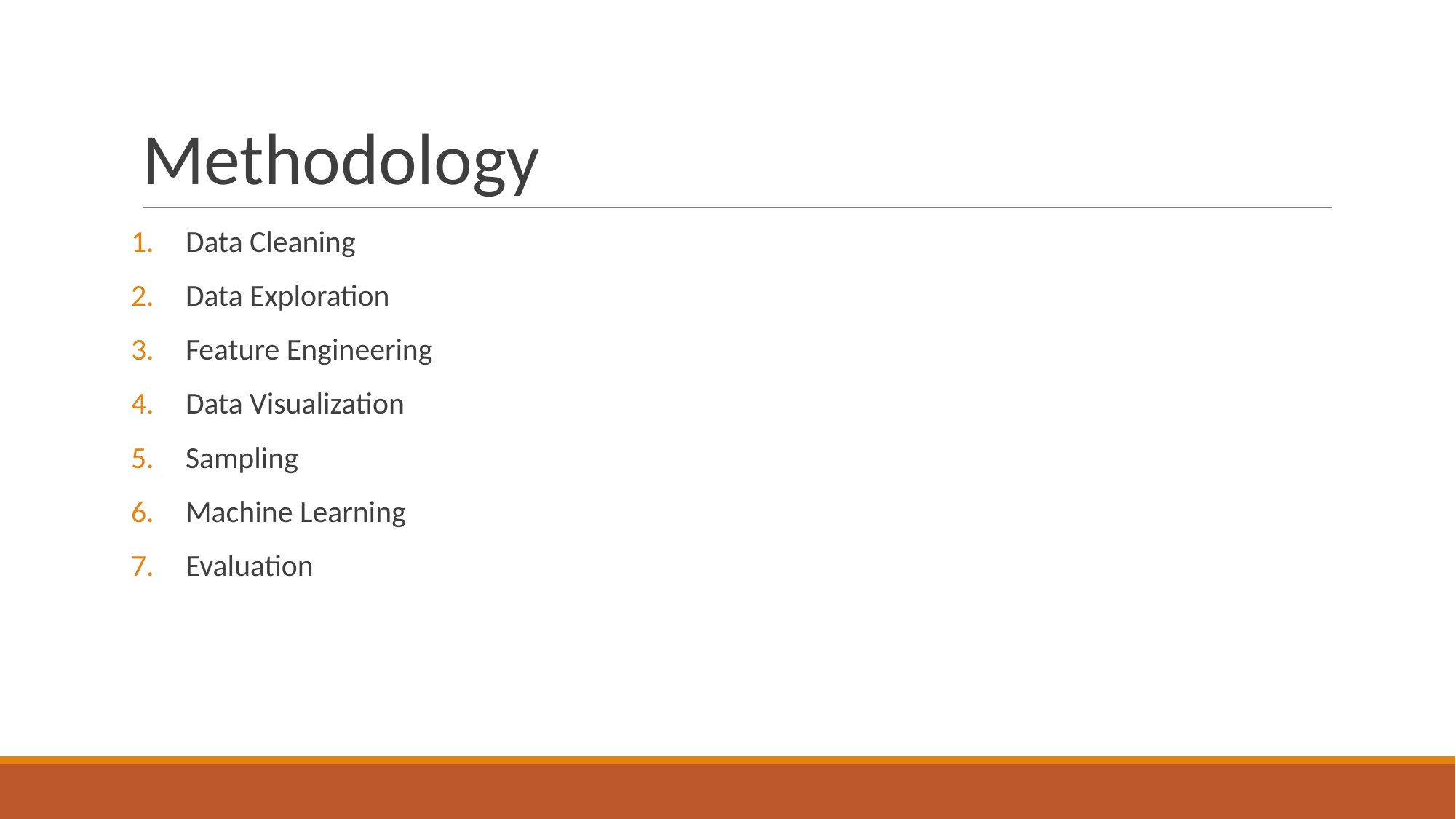

# Methodology
Data Cleaning
Data Exploration
Feature Engineering
Data Visualization
Sampling
Machine Learning
Evaluation